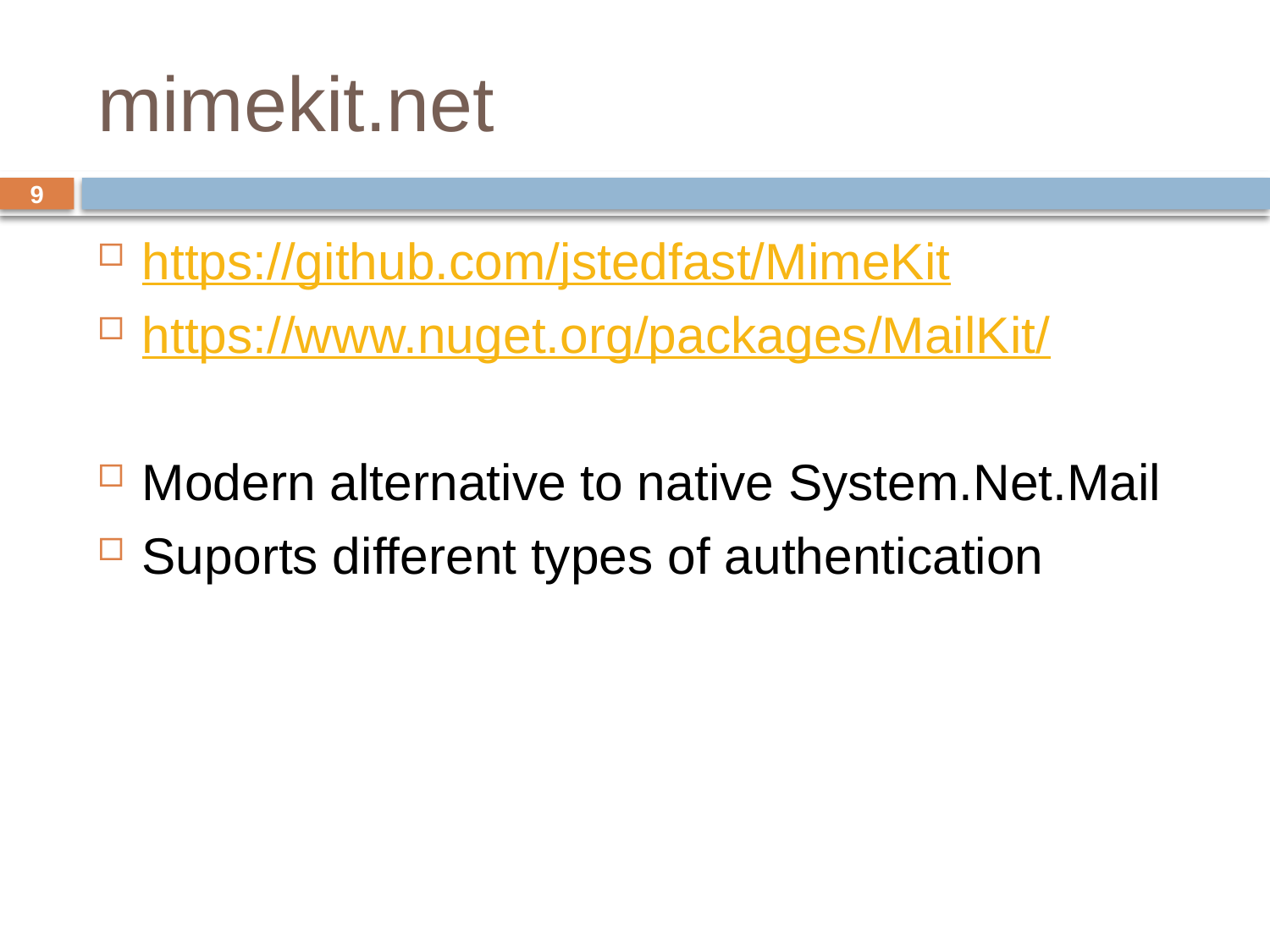

# mimekit.net
9
https://github.com/jstedfast/MimeKit
https://www.nuget.org/packages/MailKit/

Modern alternative to native System.Net.Mail
Suports different types of authentication